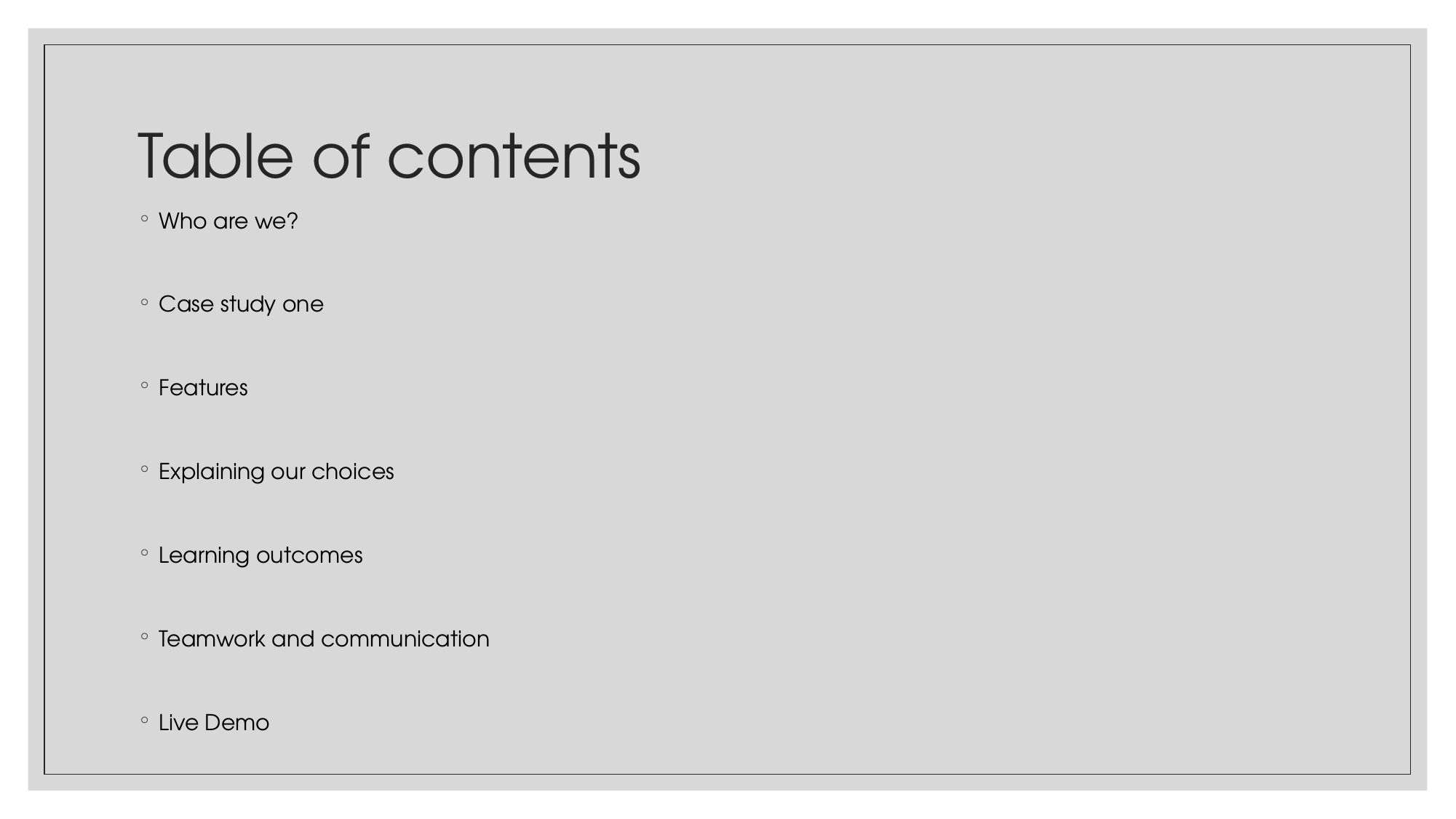

# Table of contents
Who are we?

Case study one

Features

Explaining our choices

Learning outcomes

Teamwork and communication

Live Demo